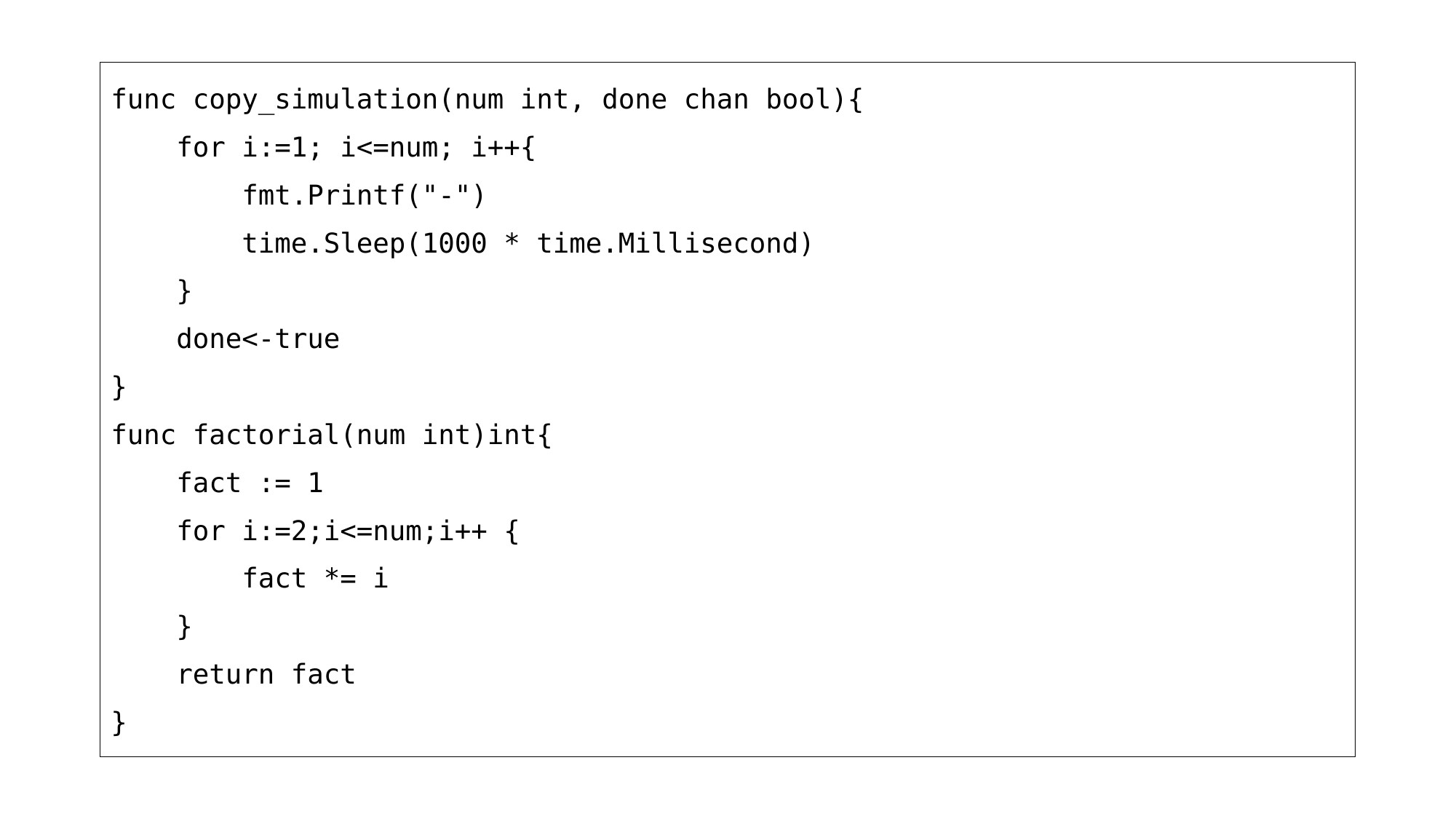

func copy_simulation(num int, done chan bool){
    for i:=1; i<=num; i++{
        fmt.Printf("-")
        time.Sleep(1000 * time.Millisecond)
    }
    done<-true
}
func factorial(num int)int{
    fact := 1
    for i:=2;i<=num;i++ {
        fact *= i
    }
    return fact
}